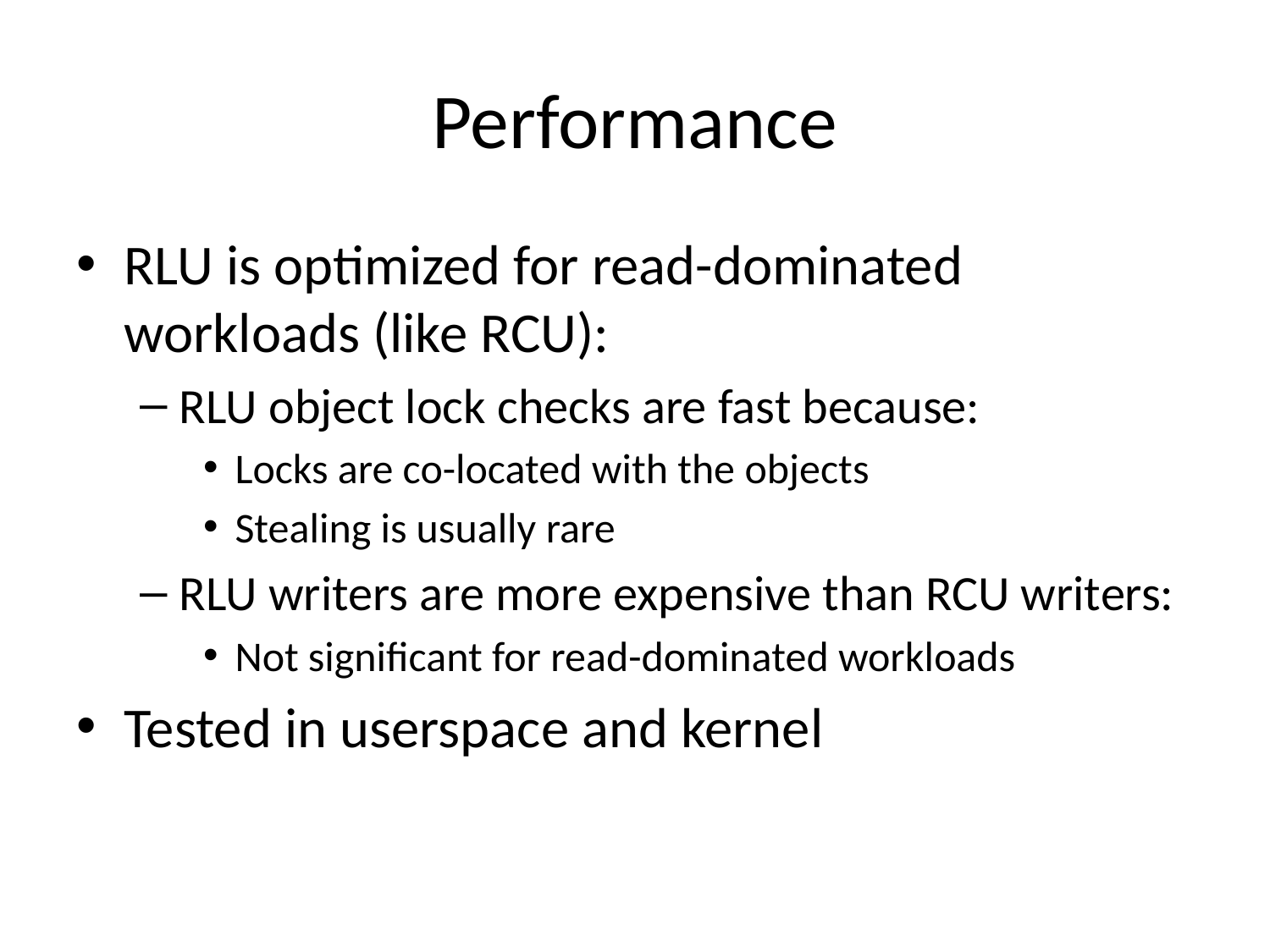

# Performance
RLU is optimized for read-dominated workloads (like RCU):
RLU object lock checks are fast because:
Locks are co-located with the objects
Stealing is usually rare
RLU writers are more expensive than RCU writers:
Not significant for read-dominated workloads
Tested in userspace and kernel